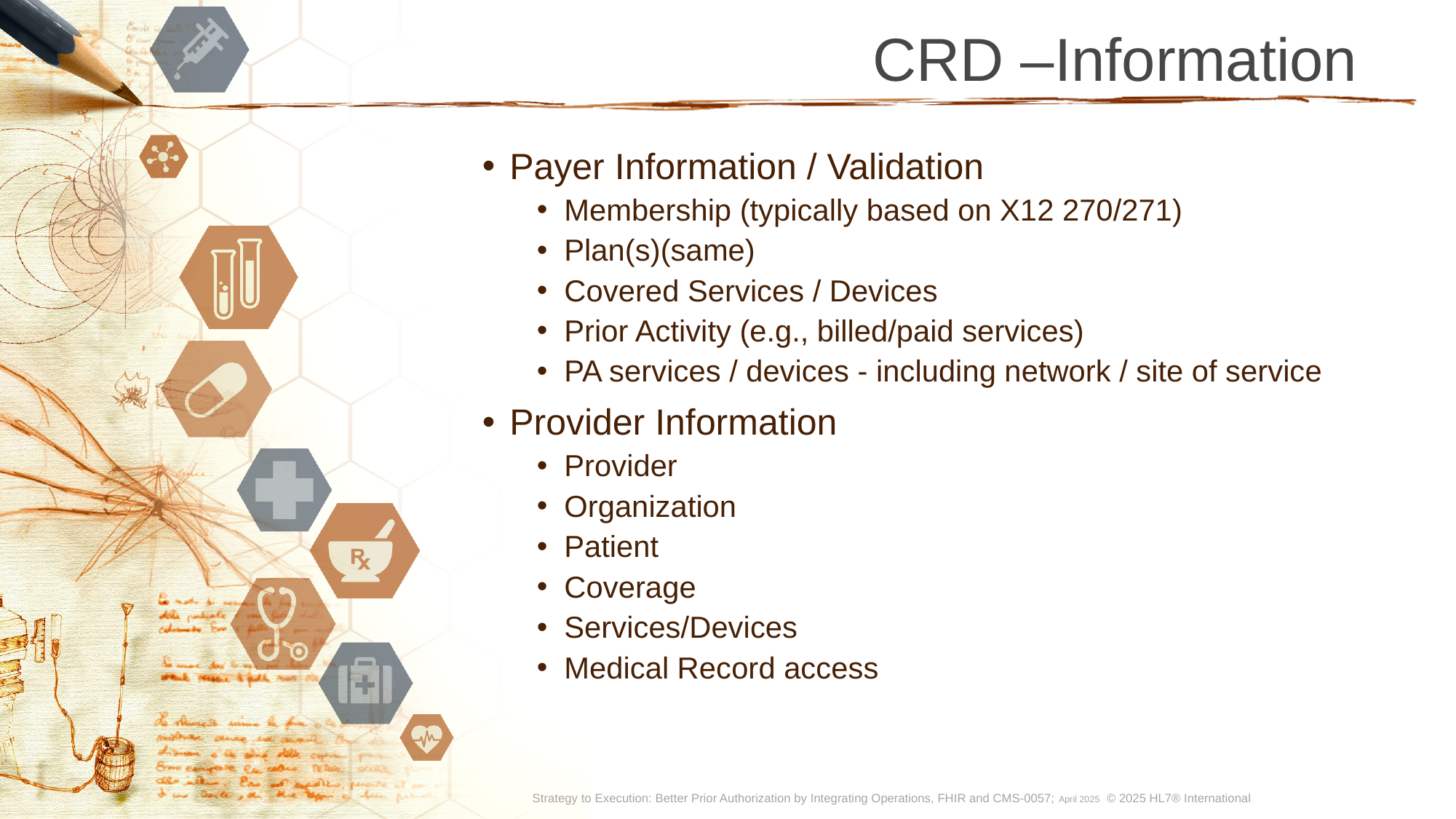

# CRD –Information
Payer Information / Validation
Membership (typically based on X12 270/271)
Plan(s)(same)
Covered Services / Devices
Prior Activity (e.g., billed/paid services)
PA services / devices - including network / site of service
Provider Information
Provider
Organization
Patient
Coverage
Services/Devices
Medical Record access